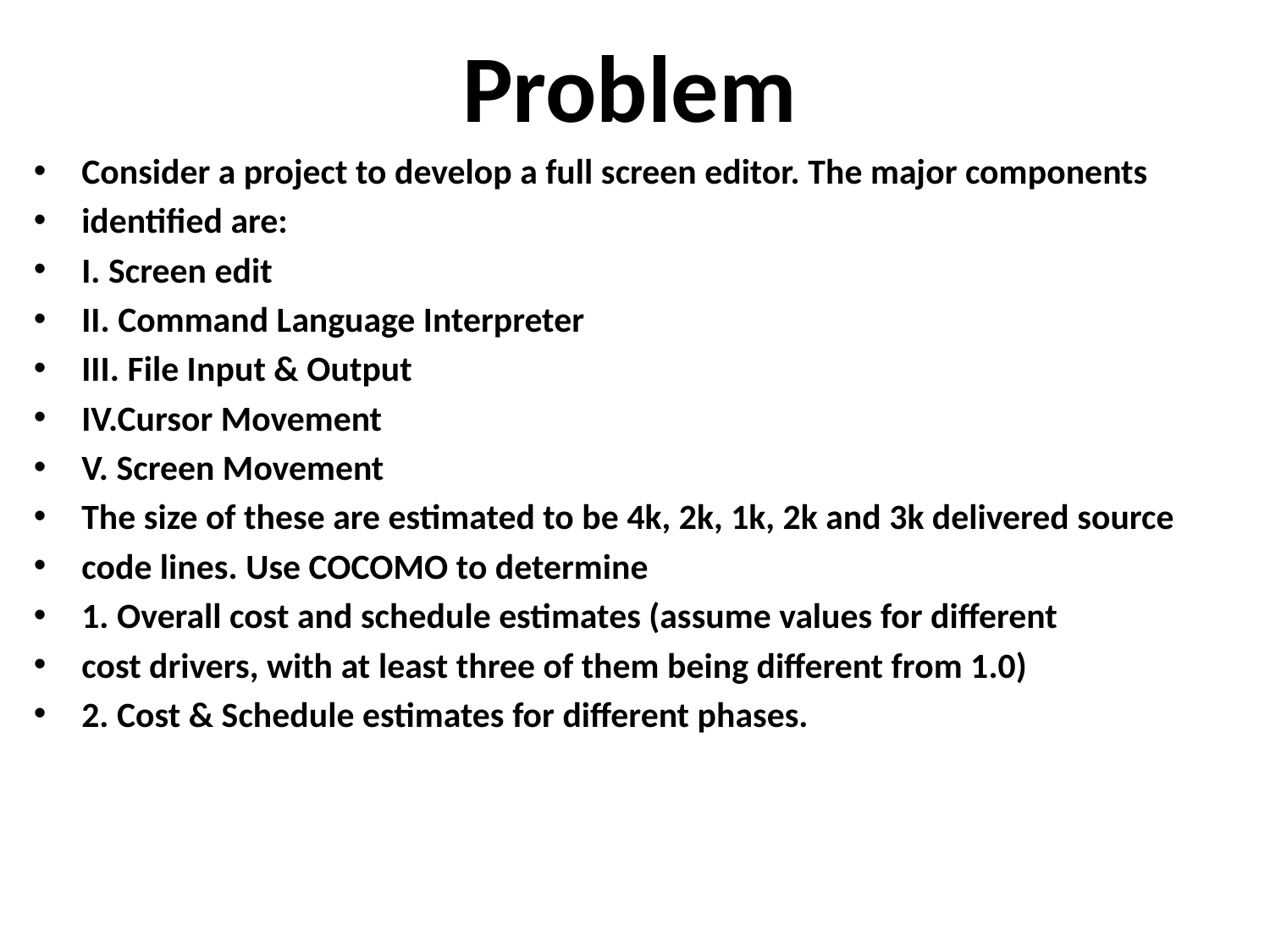

Problem
Consider a project to develop a full screen editor. The major components
identified are:
I. Screen edit
II. Command Language Interpreter
III. File Input & Output
IV.Cursor Movement
V. Screen Movement
The size of these are estimated to be 4k, 2k, 1k, 2k and 3k delivered source
code lines. Use COCOMO to determine
1. Overall cost and schedule estimates (assume values for different
cost drivers, with at least three of them being different from 1.0)
2. Cost & Schedule estimates for different phases.